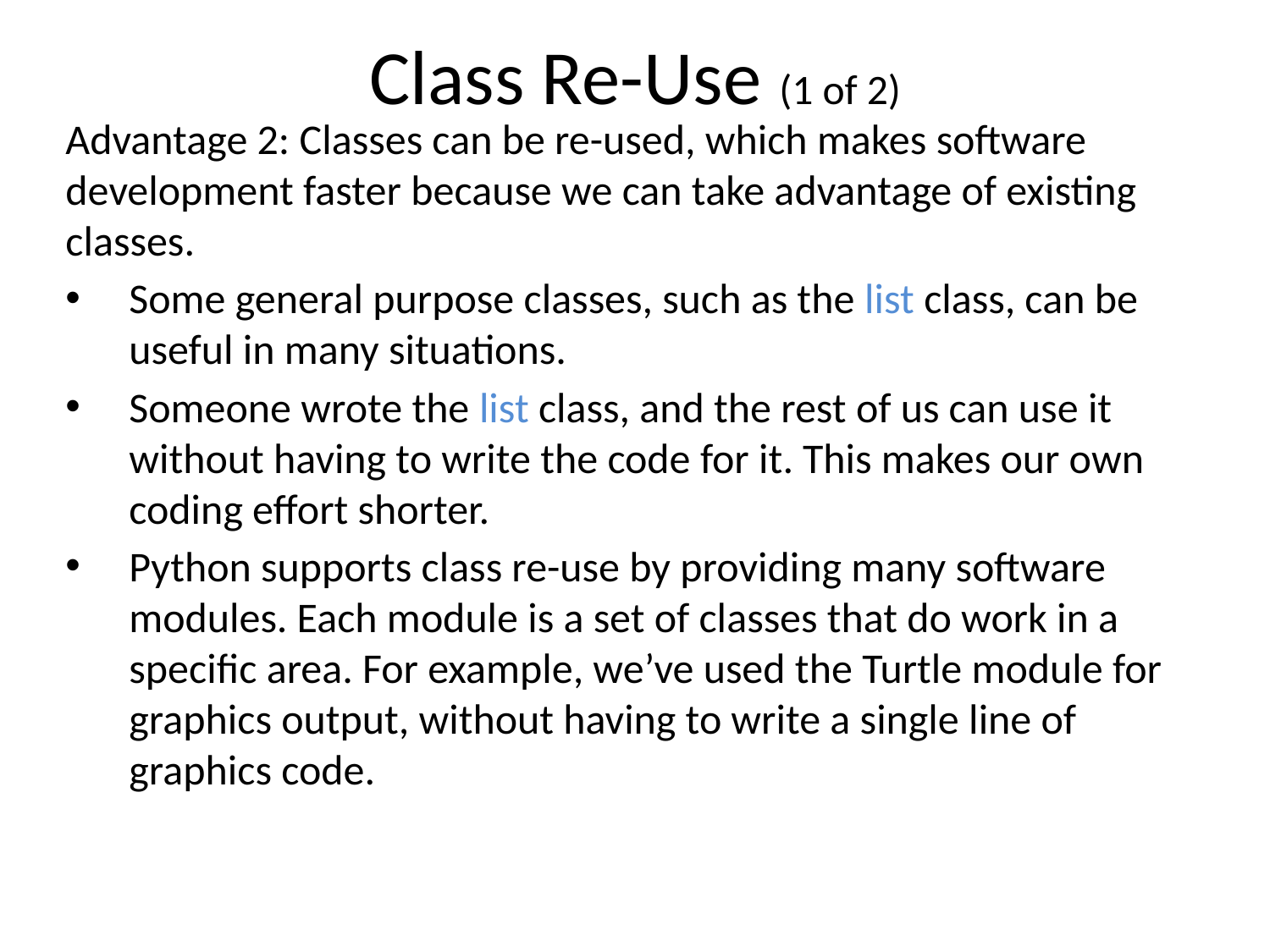

# Class Re-Use (1 of 2)
Advantage 2: Classes can be re-used, which makes software development faster because we can take advantage of existing classes.
Some general purpose classes, such as the list class, can be useful in many situations.
Someone wrote the list class, and the rest of us can use it without having to write the code for it. This makes our own coding effort shorter.
Python supports class re-use by providing many software modules. Each module is a set of classes that do work in a specific area. For example, we’ve used the Turtle module for graphics output, without having to write a single line of graphics code.